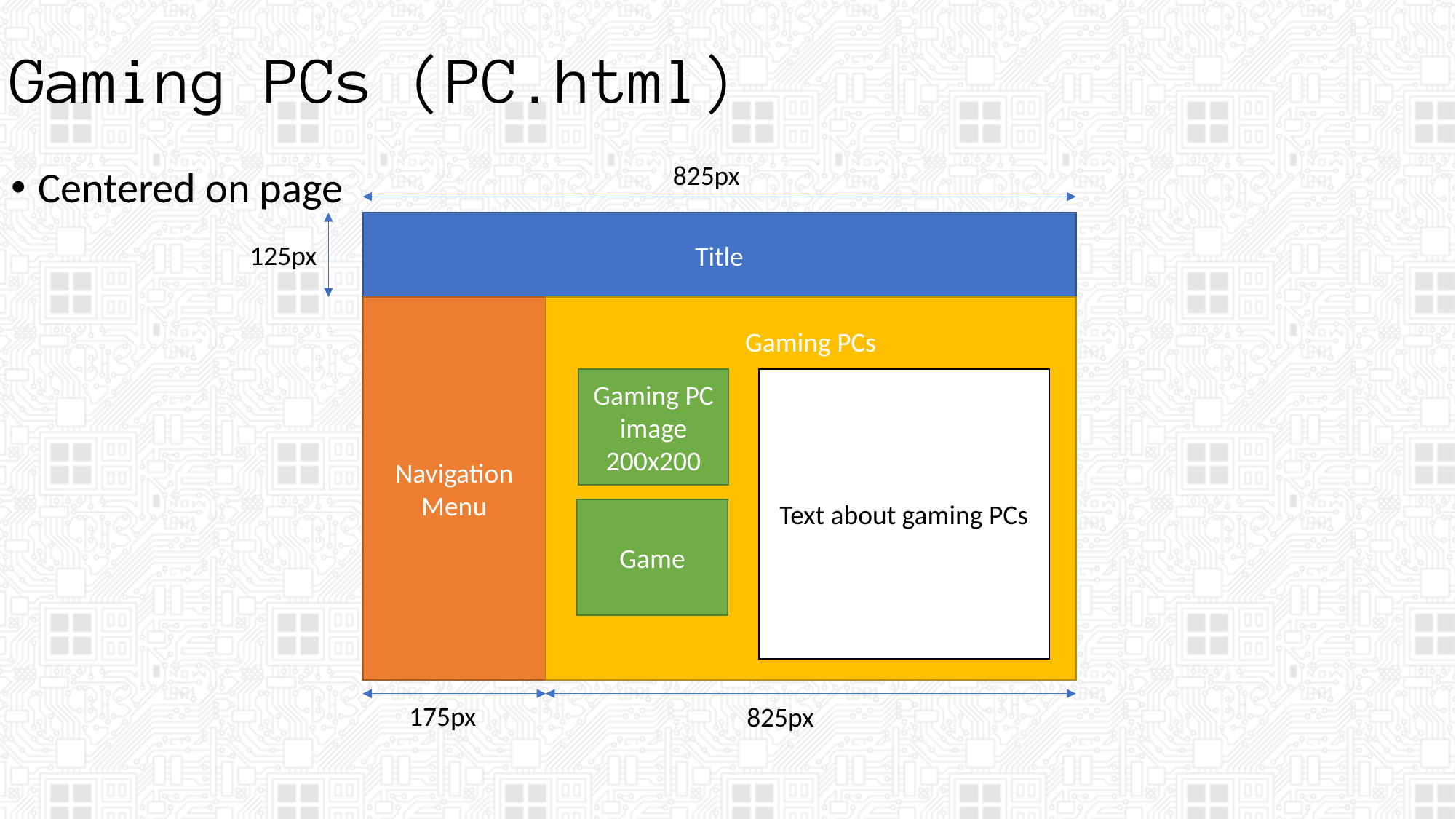

# Gaming PCs (PC.html)
825px
Centered on page
Title
125px
Navigation Menu
Gaming PCs

Gaming PC image
200x200
Text about gaming PCs
Game
175px
825px